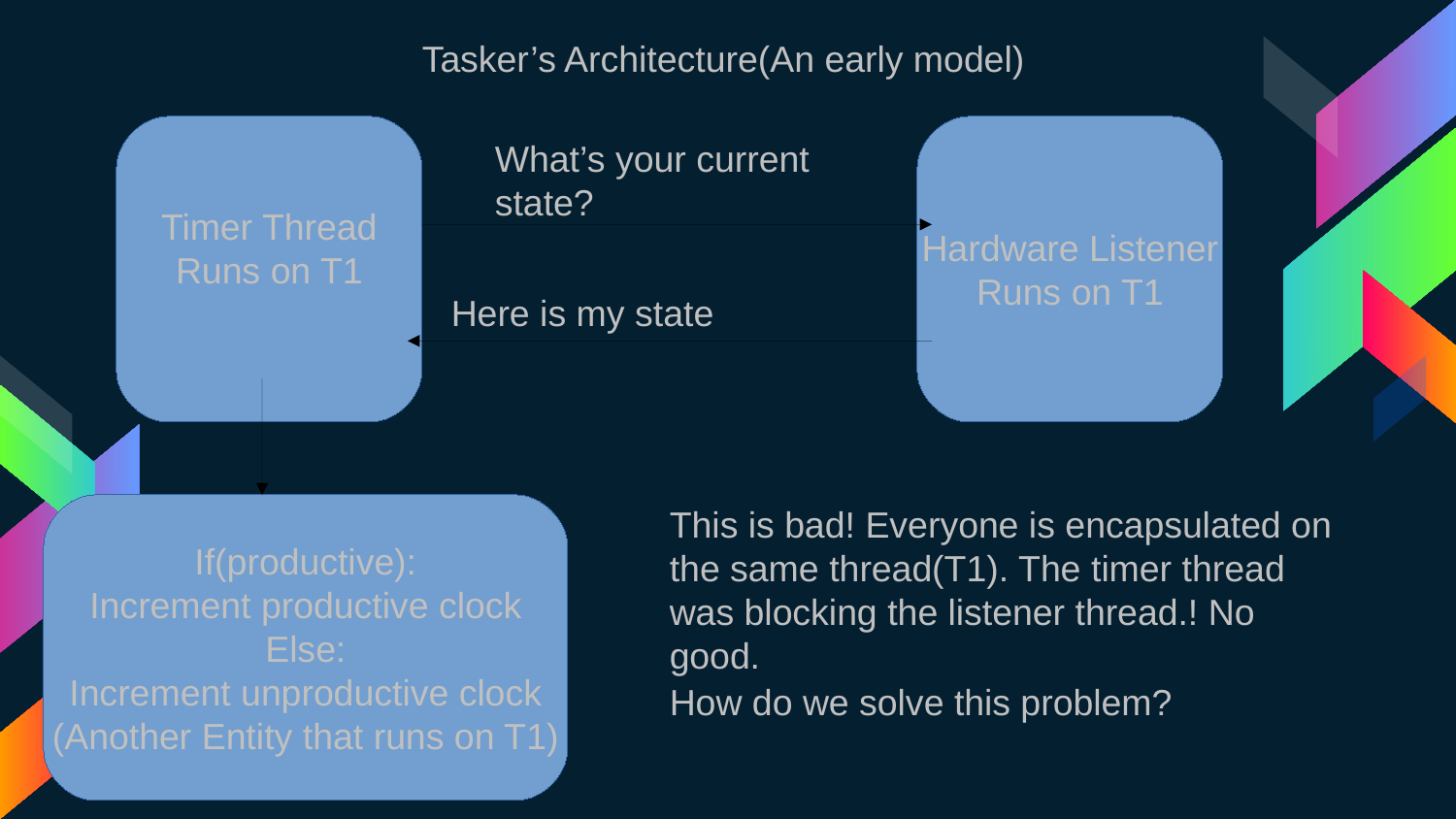

Tasker’s Architecture(An early model)

Timer Thread
Runs on T1

Hardware Listener
Runs on T1
What’s your current state?

Here is my state

If(productive):
Increment productive clock
Else:
Increment unproductive clock
(Another Entity that runs on T1)
This is bad! Everyone is encapsulated on the same thread(T1). The timer thread was blocking the listener thread.! No good.
How do we solve this problem?